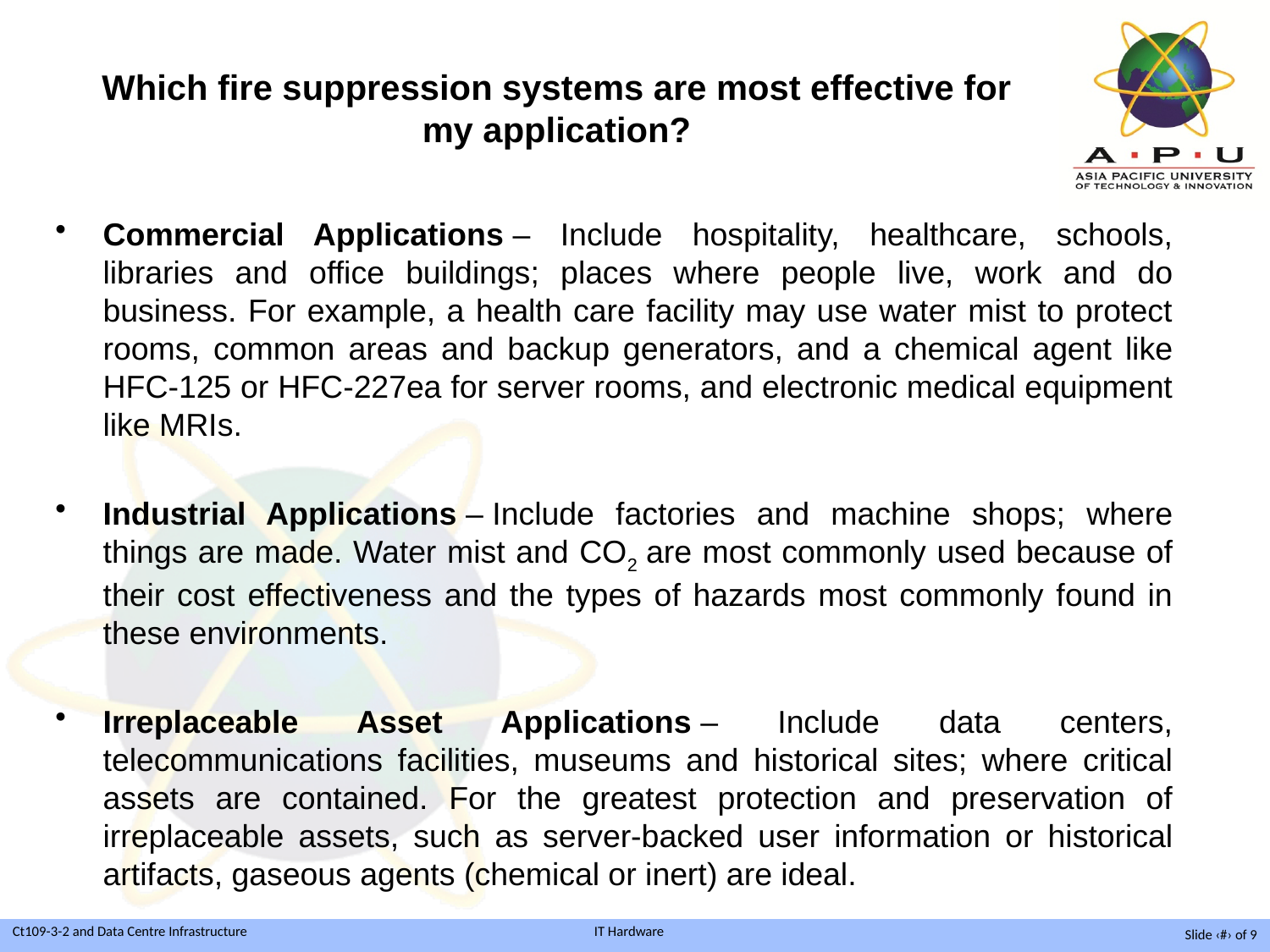

# Which fire suppression systems are most effective for my application?
Commercial Applications – Include hospitality, healthcare, schools, libraries and office buildings; places where people live, work and do business. For example, a health care facility may use water mist to protect rooms, common areas and backup generators, and a chemical agent like HFC-125 or HFC-227ea for server rooms, and electronic medical equipment like MRIs.

Industrial Applications – Include factories and machine shops; where things are made. Water mist and CO2 are most commonly used because of their cost effectiveness and the types of hazards most commonly found in these environments.

Irreplaceable Asset Applications – Include data centers, telecommunications facilities, museums and historical sites; where critical assets are contained. For the greatest protection and preservation of irreplaceable assets, such as server-backed user information or historical artifacts, gaseous agents (chemical or inert) are ideal.
Slide ‹#› of 9